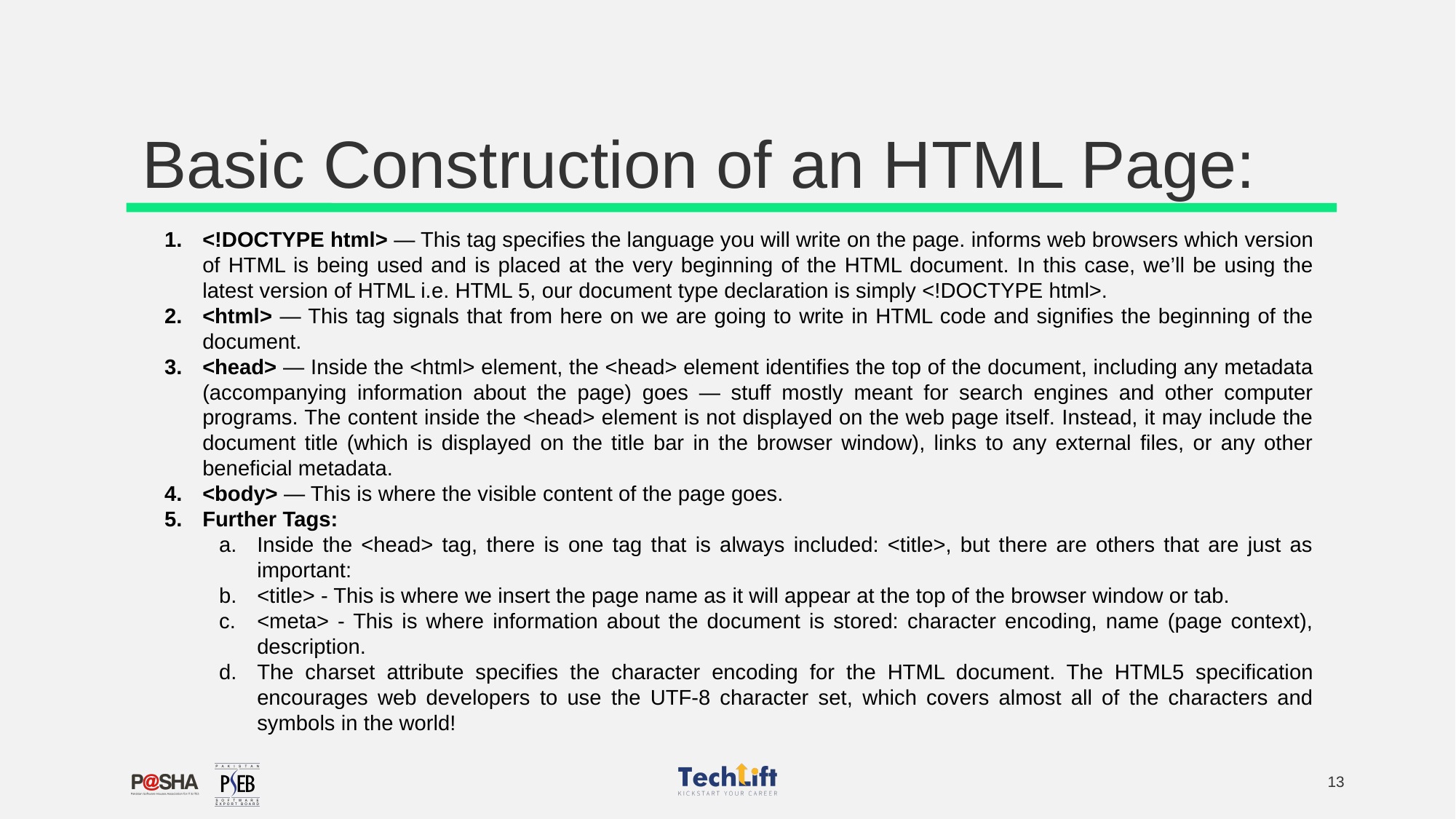

# Basic Construction of an HTML Page:
<!DOCTYPE html> — This tag specifies the language you will write on the page. informs web browsers which version of HTML is being used and is placed at the very beginning of the HTML document. In this case, we’ll be using the latest version of HTML i.e. HTML 5, our document type declaration is simply <!DOCTYPE html>.
<html> — This tag signals that from here on we are going to write in HTML code and signifies the beginning of the document.
<head> — Inside the <html> element, the <head> element identifies the top of the document, including any metadata (accompanying information about the page) goes — stuff mostly meant for search engines and other computer programs. The content inside the <head> element is not displayed on the web page itself. Instead, it may include the document title (which is displayed on the title bar in the browser window), links to any external files, or any other beneficial metadata.
<body> — This is where the visible content of the page goes.
Further Tags:
Inside the <head> tag, there is one tag that is always included: <title>, but there are others that are just as important:
<title> - This is where we insert the page name as it will appear at the top of the browser window or tab.
<meta> - This is where information about the document is stored: character encoding, name (page context), description.
The charset attribute specifies the character encoding for the HTML document. The HTML5 specification encourages web developers to use the UTF-8 character set, which covers almost all of the characters and symbols in the world!
13